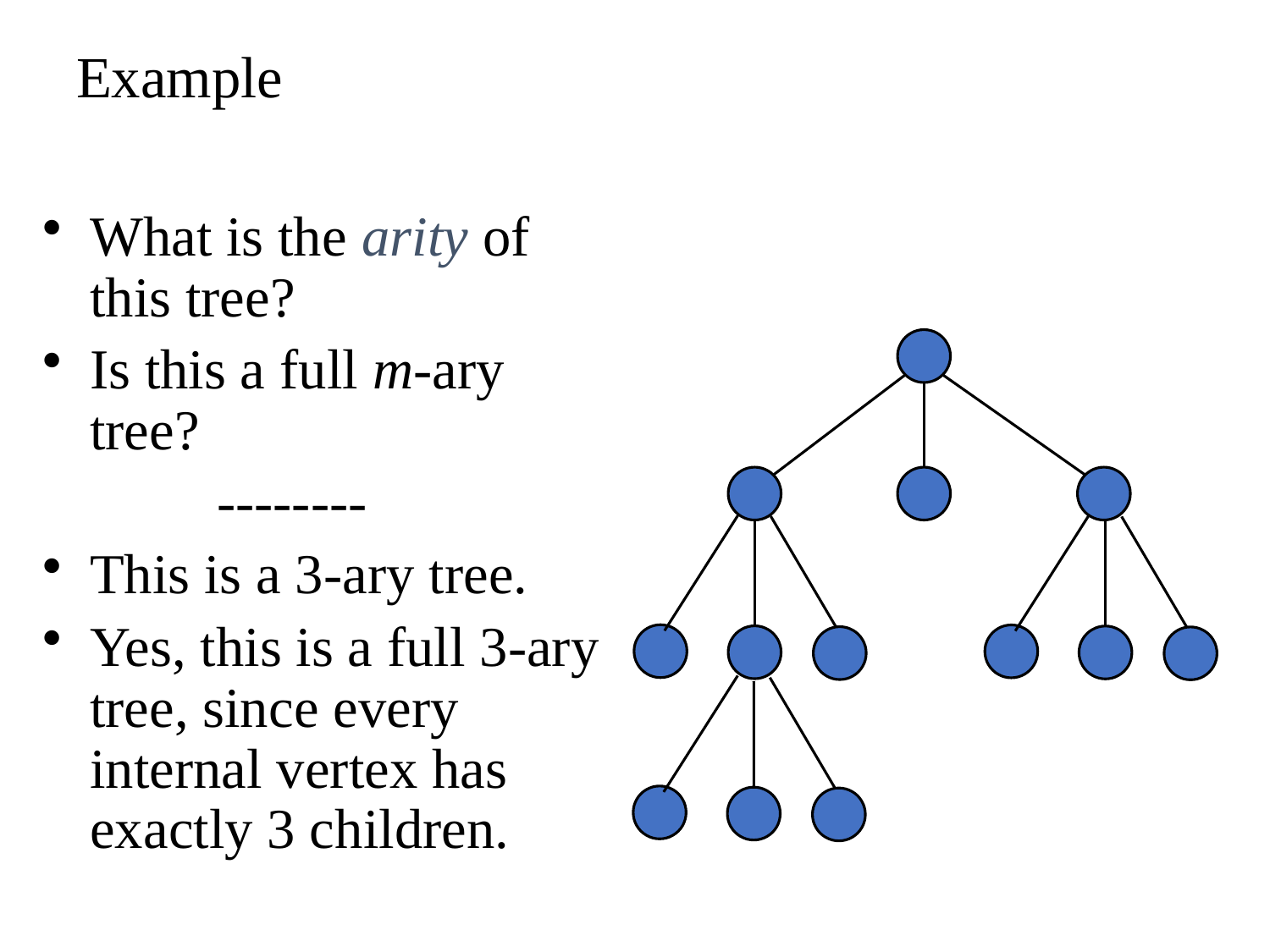

# Example
What is the arity of this tree?
Is this a full m-ary tree?
		--------
This is a 3-ary tree.
Yes, this is a full 3-ary tree, since every internal vertex has exactly 3 children.